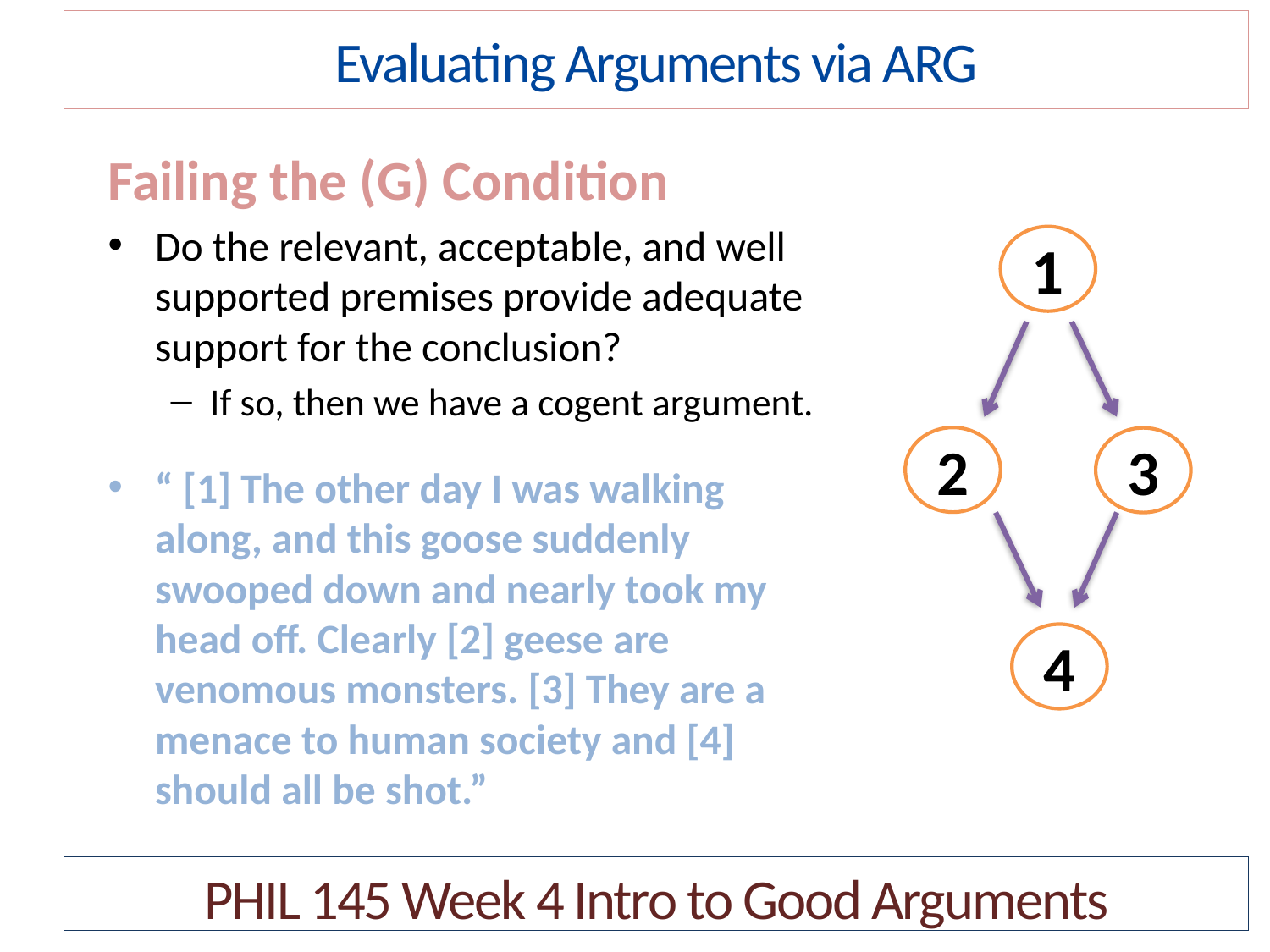

Evaluating Arguments via ARG
Failing the (G) Condition
Do the relevant, acceptable, and well supported premises provide adequate support for the conclusion?
If so, then we have a cogent argument.

“ [1] The other day I was walking along, and this goose suddenly swooped down and nearly took my head off. Clearly [2] geese are venomous monsters. [3] They are a menace to human society and [4] should all be shot.”
1
2
3
4
PHIL 145 Week 4 Intro to Good Arguments